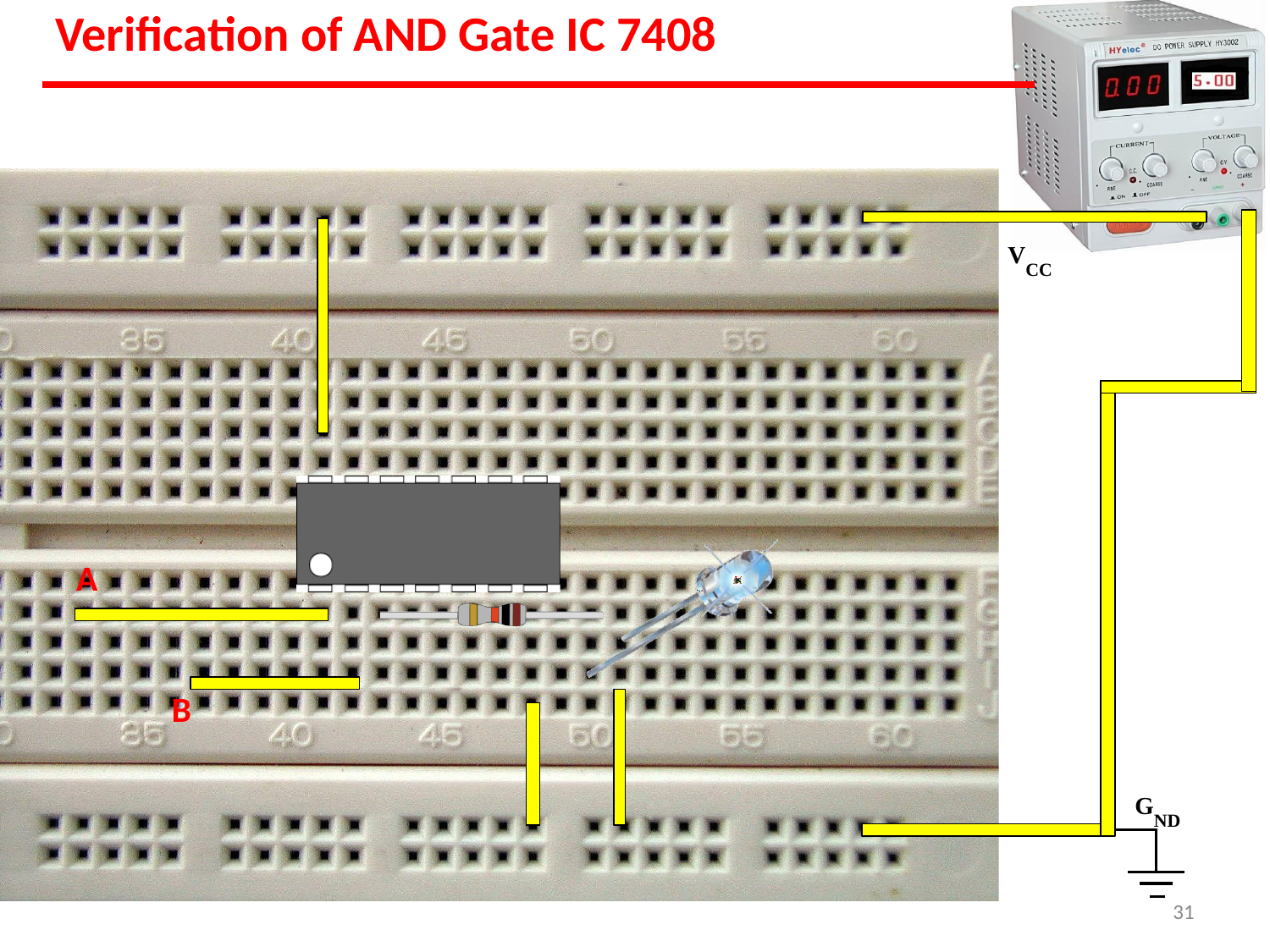

# Verification of AND Gate IC 7408

VCC

A

B

GND

31